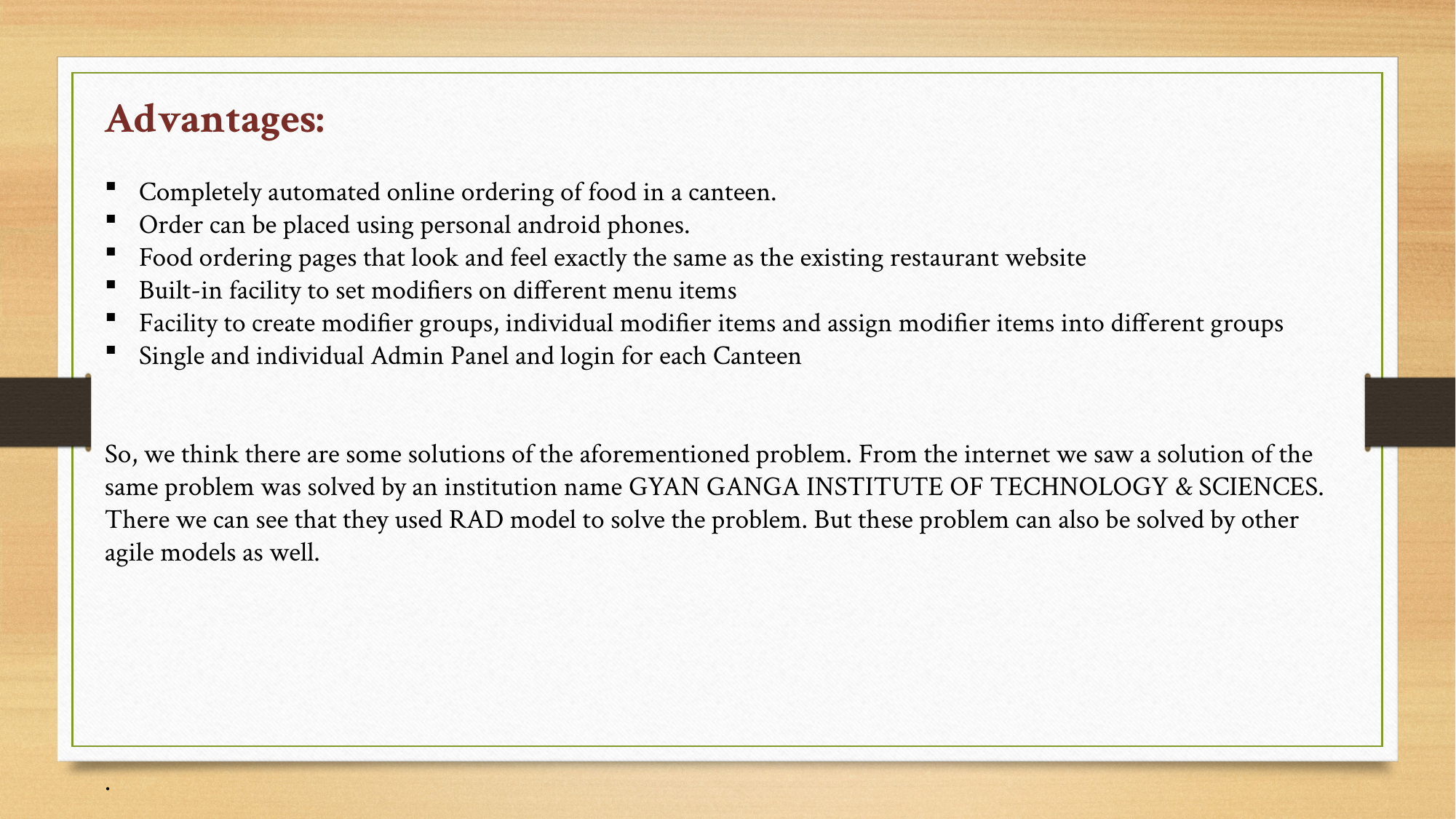

#
Advantages:

Completely automated online ordering of food in a canteen.
Order can be placed using personal android phones.
Food ordering pages that look and feel exactly the same as the existing restaurant website
Built-in facility to set modifiers on different menu items
Facility to create modifier groups, individual modifier items and assign modifier items into different groups
Single and individual Admin Panel and login for each Canteen

So, we think there are some solutions of the aforementioned problem. From the internet we saw a solution of the same problem was solved by an institution name GYAN GANGA INSTITUTE OF TECHNOLOGY & SCIENCES. There we can see that they used RAD model to solve the problem. But these problem can also be solved by other agile models as well.

.